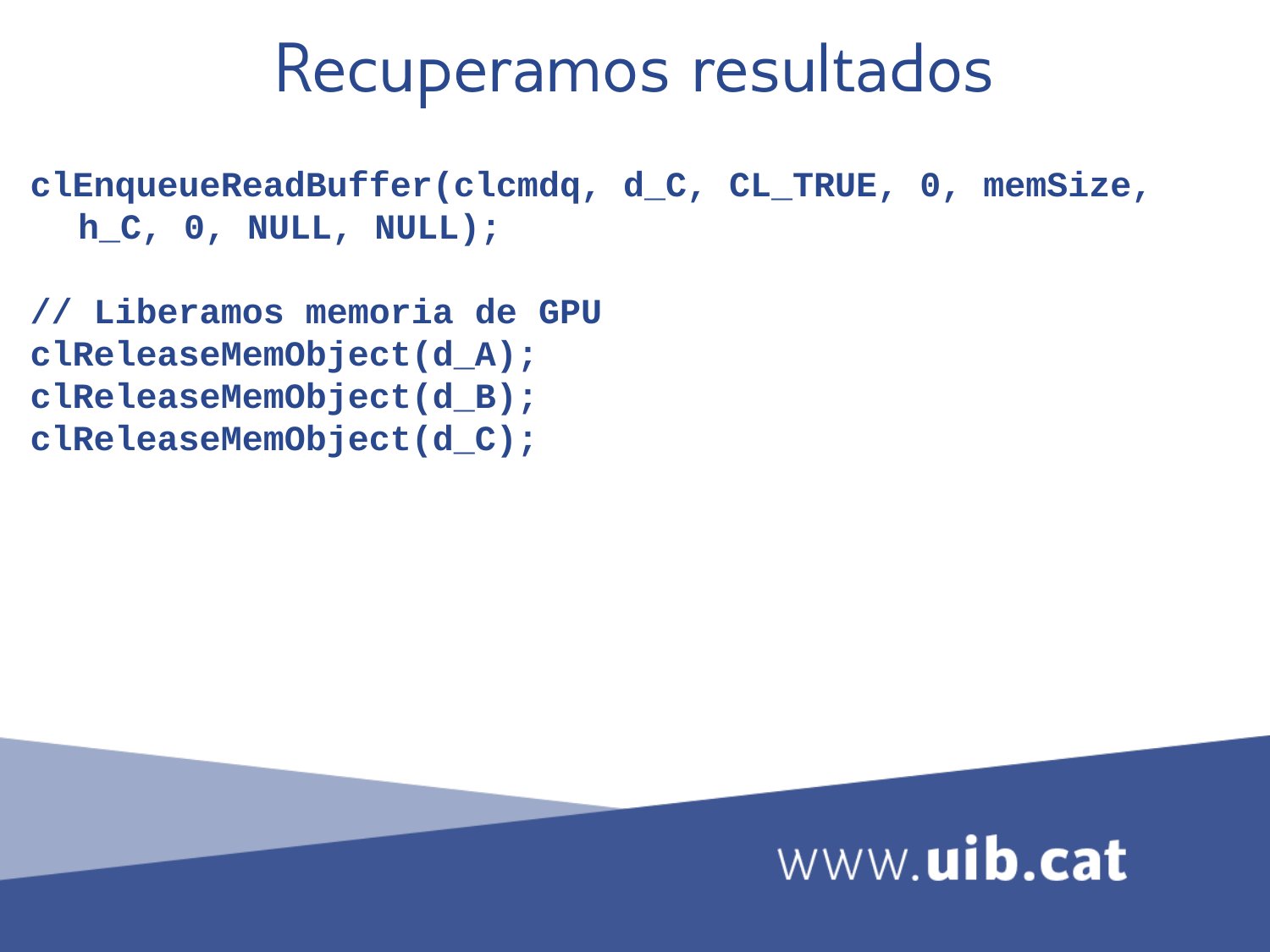

Recuperamos resultados
clEnqueueReadBuffer(clcmdq, d_C, CL_TRUE, 0, memSize, h_C, 0, NULL, NULL);

// Liberamos memoria de GPU
clReleaseMemObject(d_A);
clReleaseMemObject(d_B);
clReleaseMemObject(d_C);